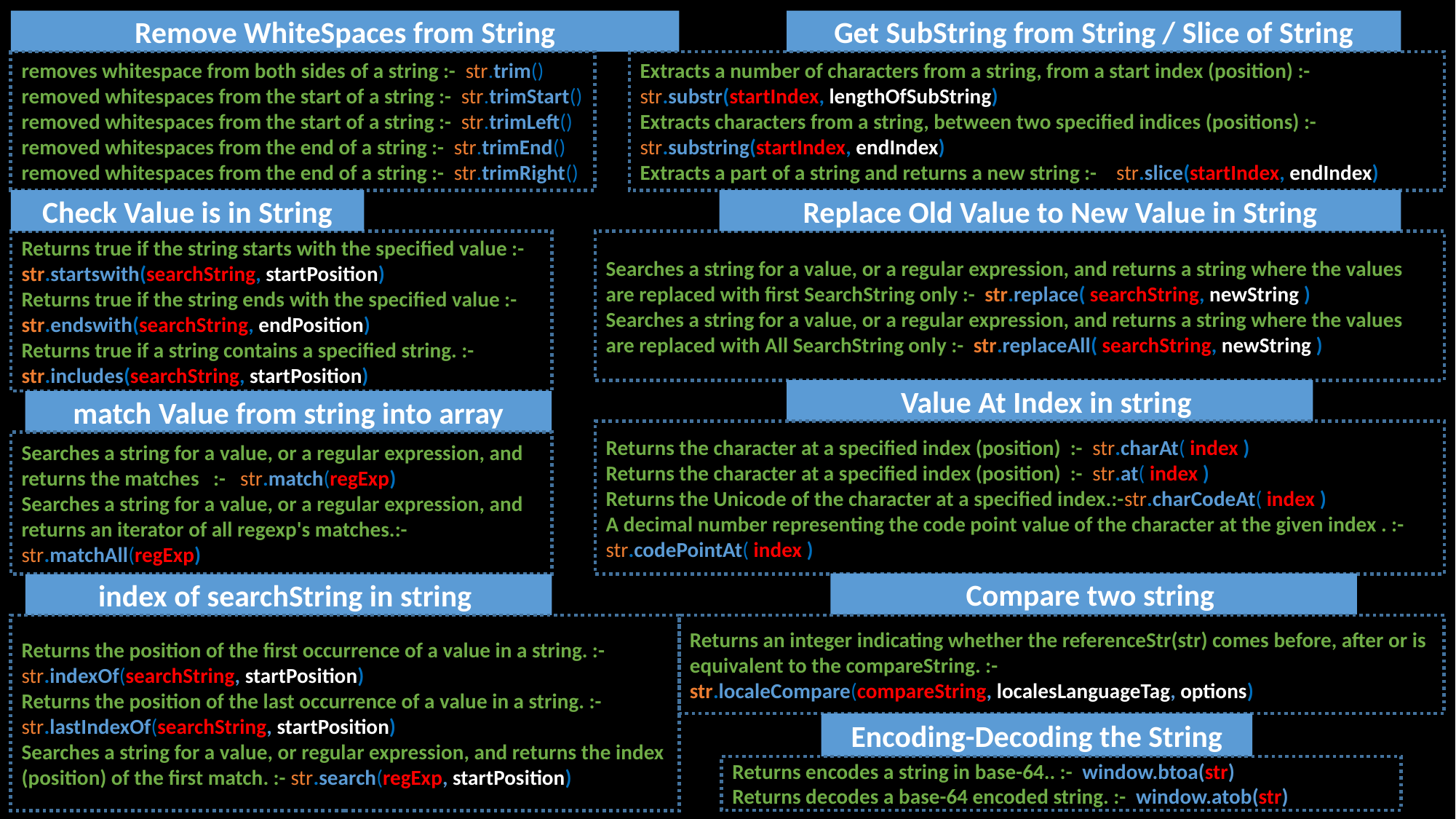

Remove WhiteSpaces from String
Get SubString from String / Slice of String
removes whitespace from both sides of a string :-  str.trim()
removed whitespaces from the start of a string :-  str.trimStart()
removed whitespaces from the start of a string :-  str.trimLeft()
removed whitespaces from the end of a string :-  str.trimEnd()
removed whitespaces from the end of a string :-  str.trimRight()
Extracts a number of characters from a string, from a start index (position) :-
str.substr(startIndex, lengthOfSubString)
Extracts characters from a string, between two specified indices (positions) :-  str.substring(startIndex, endIndex)
Extracts a part of a string and returns a new string :-    str.slice(startIndex, endIndex)
Check Value is in String
Replace Old Value to New Value in String
Returns true if the string starts with the specified value :-
str.startswith(searchString, startPosition)
Returns true if the string ends with the specified value :-
str.endswith(searchString, endPosition)
Returns true if a string contains a specified string. :-
str.includes(searchString, startPosition)
Searches a string for a value, or a regular expression, and returns a string where the values are replaced with first SearchString only :-  str.replace( searchString, newString )
Searches a string for a value, or a regular expression, and returns a string where the values are replaced with All SearchString only :-  str.replaceAll( searchString, newString )
Value At Index in string
match Value from string into array
Returns the character at a specified index (position)  :-  str.charAt( index )
Returns the character at a specified index (position)  :-  str.at( index )
Returns the Unicode of the character at a specified index.:-str.charCodeAt( index )
A decimal number representing the code point value of the character at the given index . :- str.codePointAt( index )
Searches a string for a value, or a regular expression, and returns the matches   :-   str.match(regExp)
Searches a string for a value, or a regular expression, and returns an iterator of all regexp's matches.:-   str.matchAll(regExp)
Compare two string
index of searchString in string
Returns the position of the first occurrence of a value in a string. :- str.indexOf(searchString, startPosition)
Returns the position of the last occurrence of a value in a string. :- str.lastIndexOf(searchString, startPosition)
Searches a string for a value, or regular expression, and returns the index (position) of the first match. :- str.search(regExp, startPosition)
Returns an integer indicating whether the referenceStr(str) comes before, after or is equivalent to the compareString. :-
str.localeCompare(compareString, localesLanguageTag, options)
Encoding-Decoding the String
Returns encodes a string in base-64.. :-  window.btoa(str)
Returns decodes a base-64 encoded string. :-  window.atob(str)